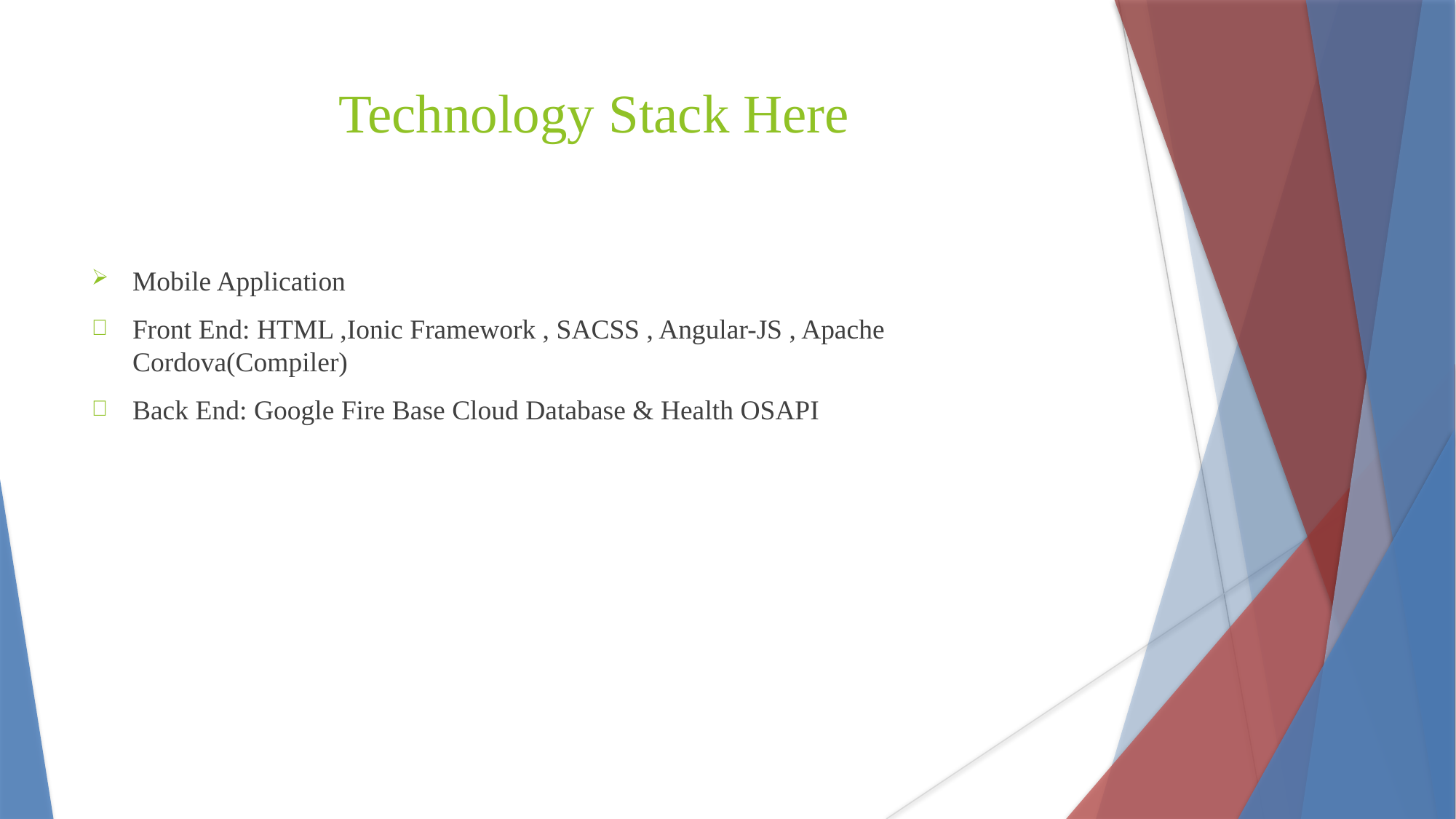

Technology Stack Here
Mobile Application
Front End: HTML ,Ionic Framework , SACSS , Angular-JS , Apache           Cordova(Compiler)
Back End: Google Fire Base Cloud Database & Health OSAPI